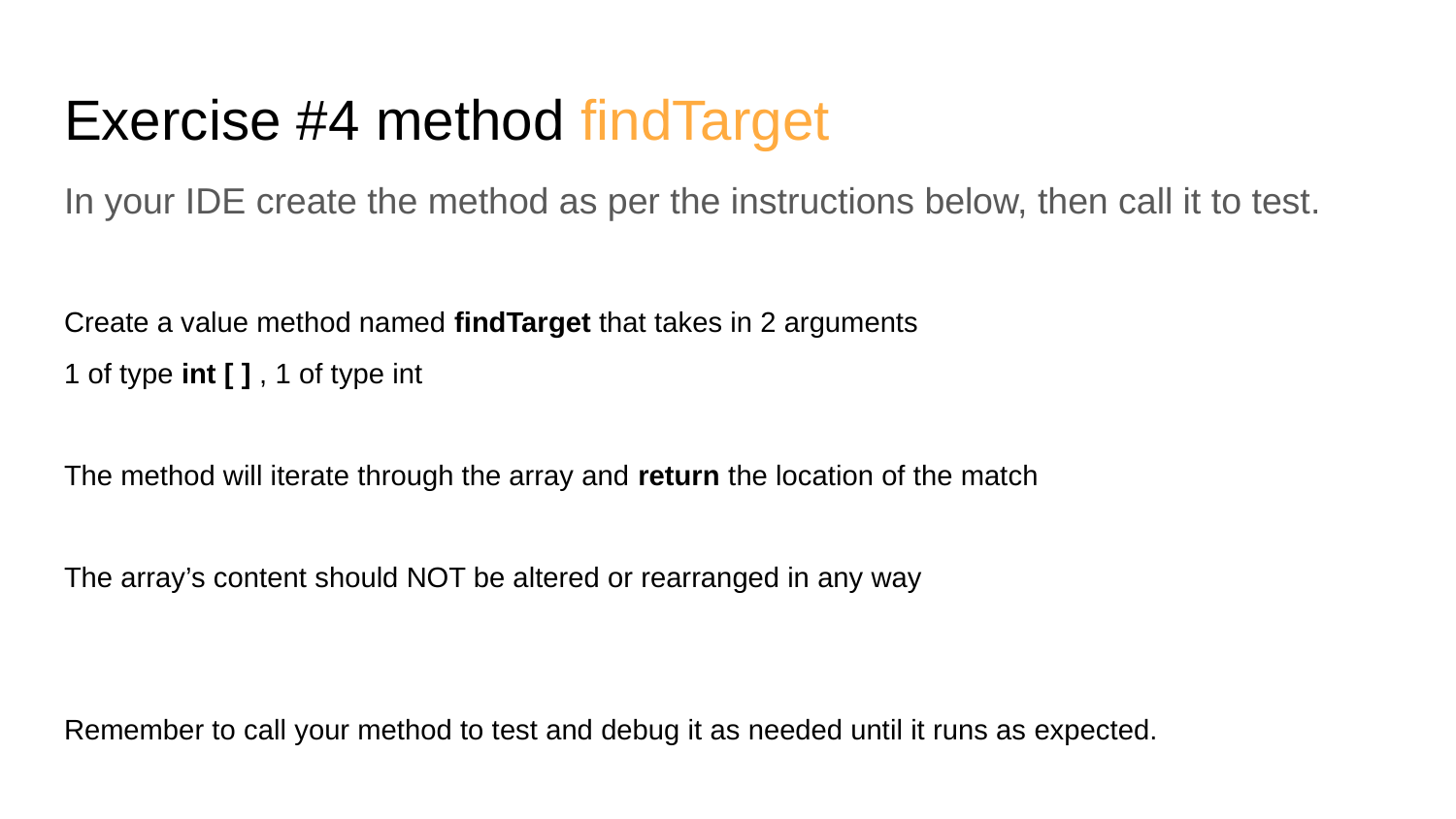

Exercise #4 method findTarget
In your IDE create the method as per the instructions below, then call it to test.

Create a value method named findTarget that takes in 2 arguments
1 of type int [ ] , 1 of type int

The method will iterate through the array and return the location of the match

The array’s content should NOT be altered or rearranged in any way

Remember to call your method to test and debug it as needed until it runs as expected.